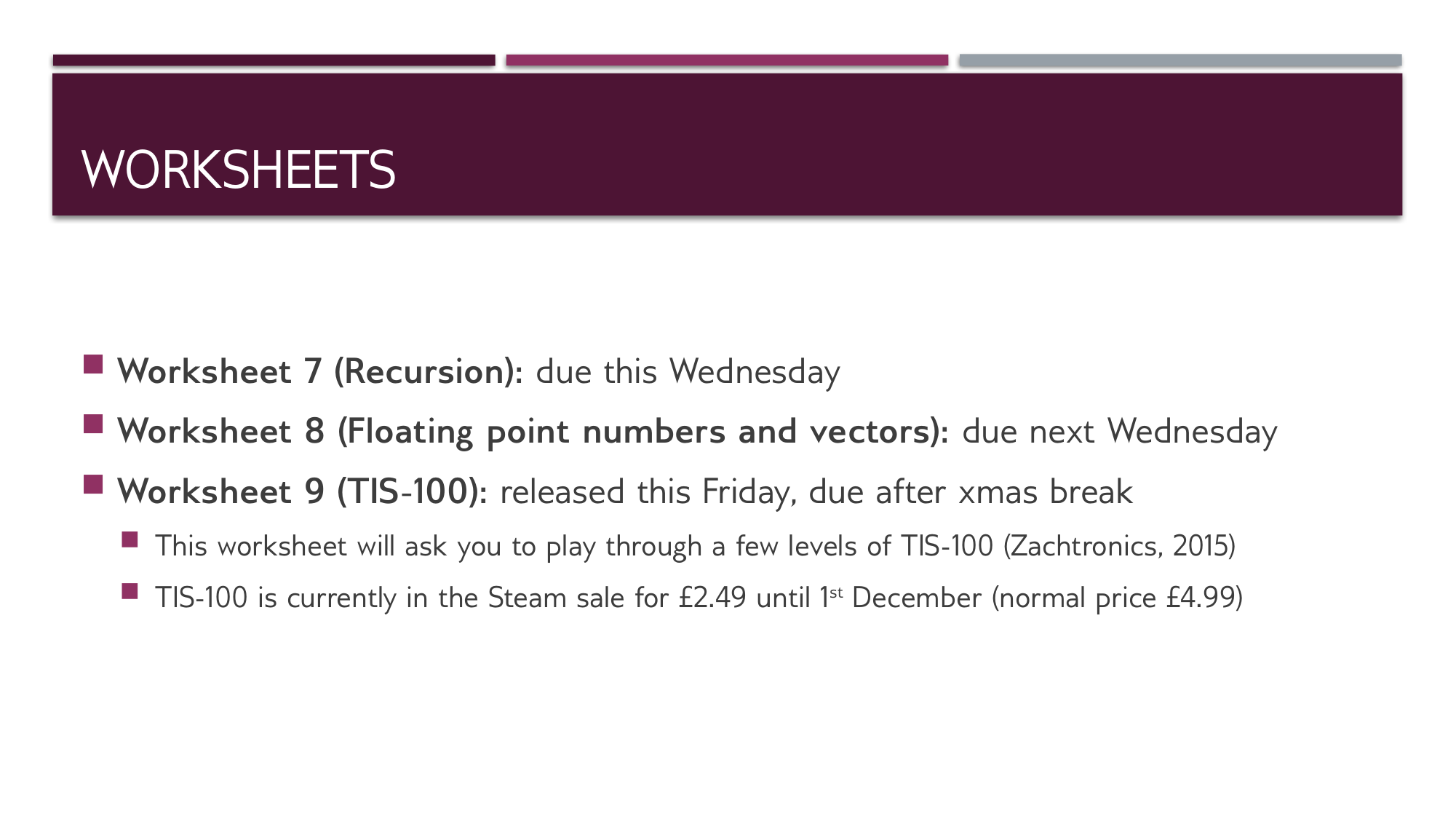

# Worksheets
Worksheet 7 (Recursion): due this Wednesday
Worksheet 8 (Floating point numbers and vectors): due next Wednesday
Worksheet 9 (TIS-100): released this Friday, due after xmas break
This worksheet will ask you to play through a few levels of TIS-100 (Zachtronics, 2015)
TIS-100 is currently in the Steam sale for £2.49 until 1st December (normal price £4.99)